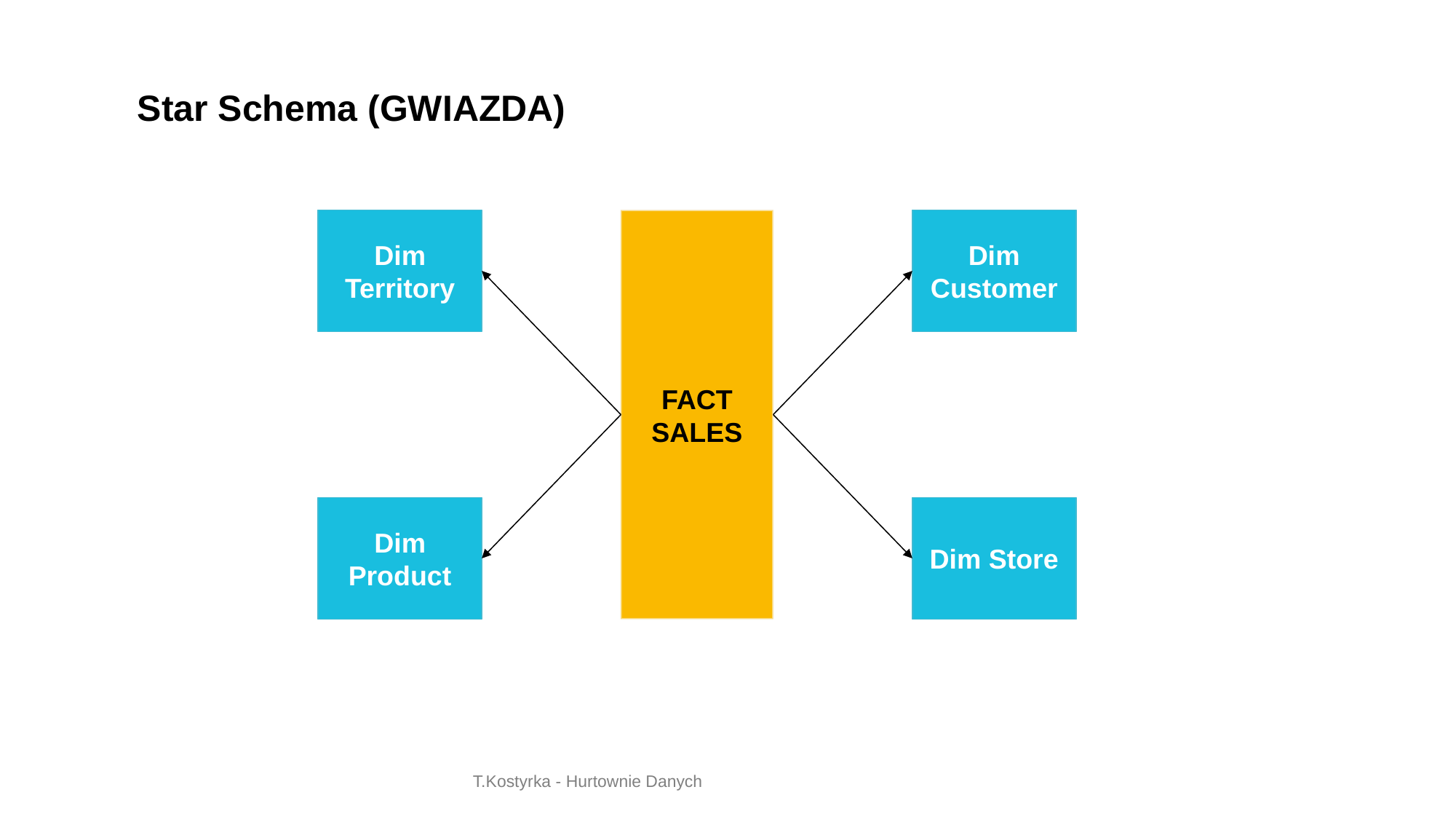

Star Schema (GWIAZDA)
Dim Territory
FACT
SALES
Dim Customer
Dim Store
Dim Product
T.Kostyrka - Hurtownie Danych